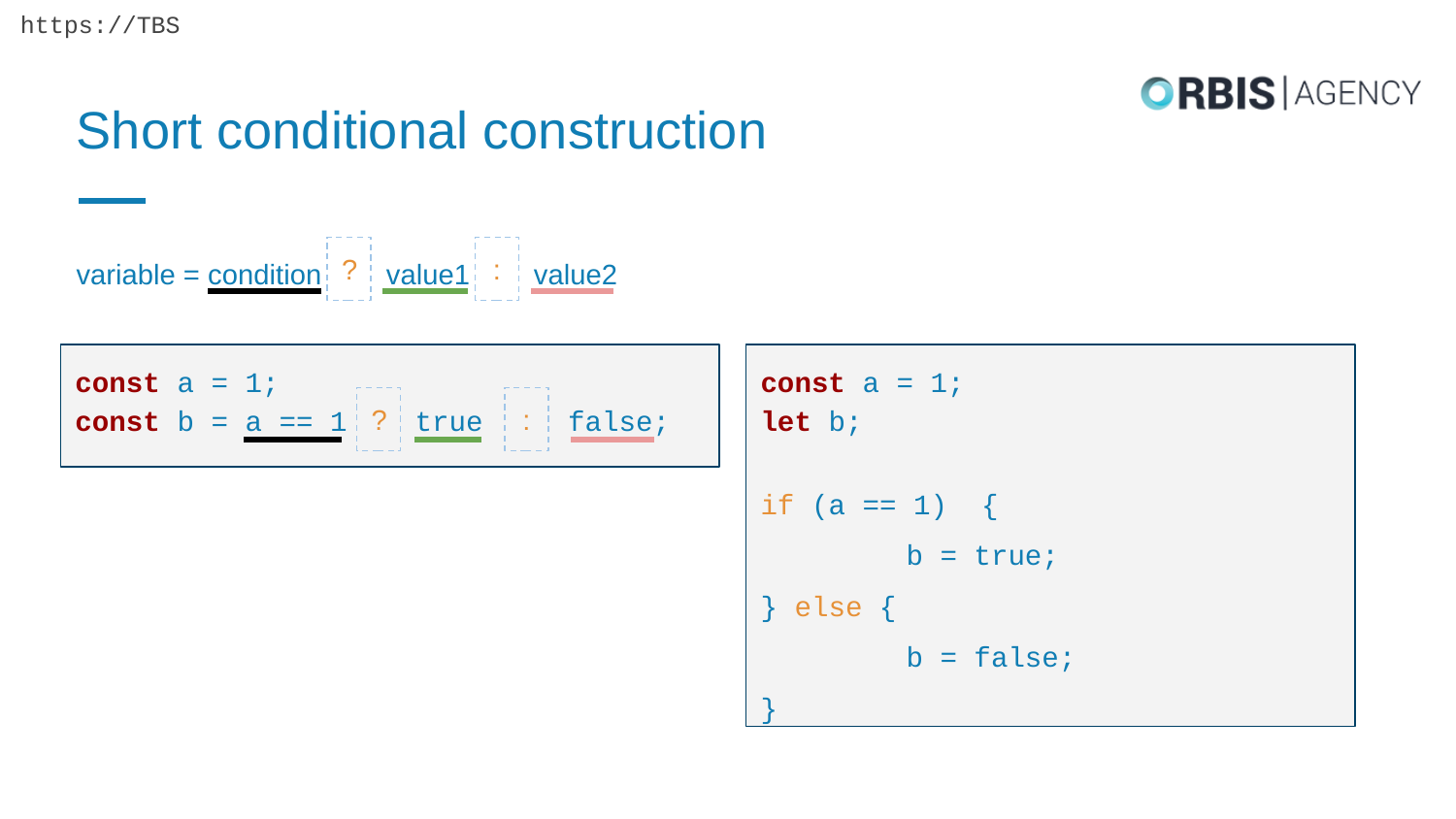

# Short conditional construction
variable = condition        value1        value2
:
?
const a = 1;
const b = a == 1    true     false;
const a = 1;
let b;
if (a == 1)  {
	b = true;
} else {
	b = false;
}

:
?